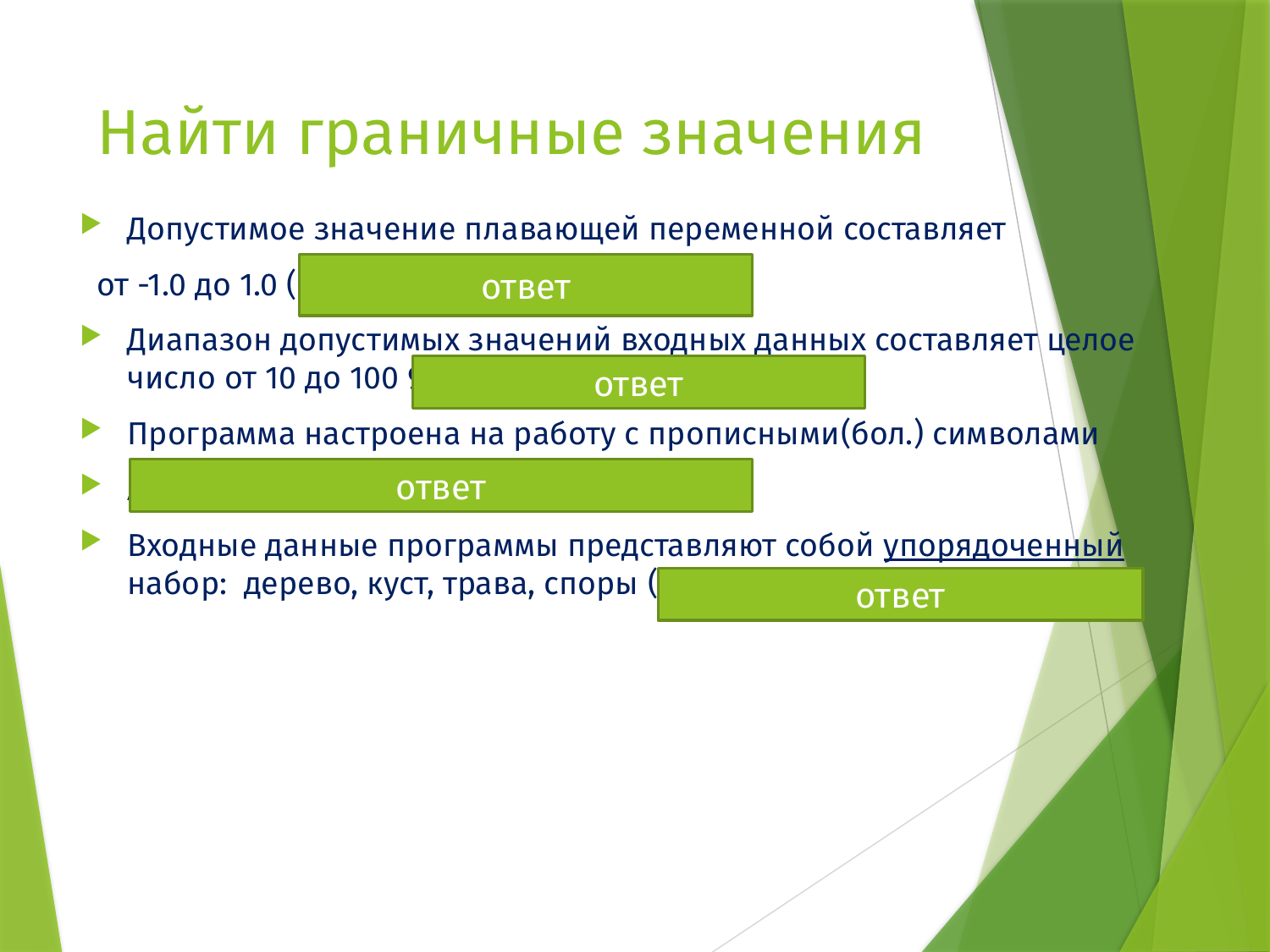

# Найти граничные значения
Допустимое значение плавающей переменной составляет
  от -1.0 до 1.0 (-1,1; -1,0; -0,9; 0,9; 1,0; 1,1)
Диапазон допустимых значений входных данных составляет целое число от 10 до 100 9 10 11 99 100 101
Программа настроена на работу с прописными(бол.) символами
A Z [ @ (в табл. ASCII @ предшествует А)
Входные данные программы представляют собой упорядоченный набор:  дерево, куст, трава, споры (первый и последний, т.к. упор.)

ответ
ответ
ответ
ответ